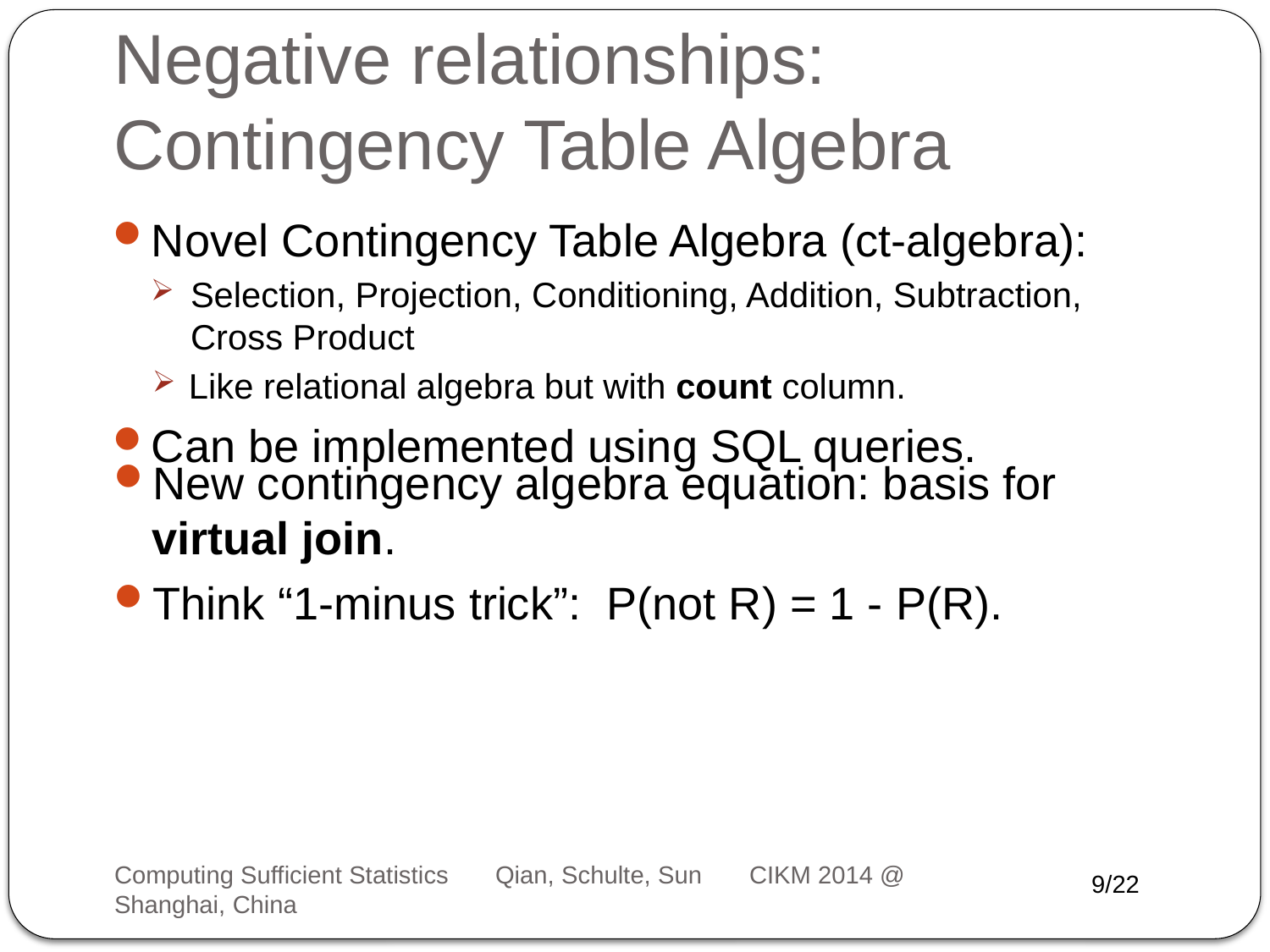

# Negative relationships: Contingency Table Algebra
Novel Contingency Table Algebra (ct-algebra):
Selection, Projection, Conditioning, Addition, Subtraction, Cross Product
Like relational algebra but with count column.
Can be implemented using SQL queries.

New contingency algebra equation: basis for virtual join.
Think “1-minus trick”:  P(not R) = 1 - P(R).
Computing Sufficient Statistics	Qian, Schulte, Sun	CIKM 2014 @ Shanghai, China